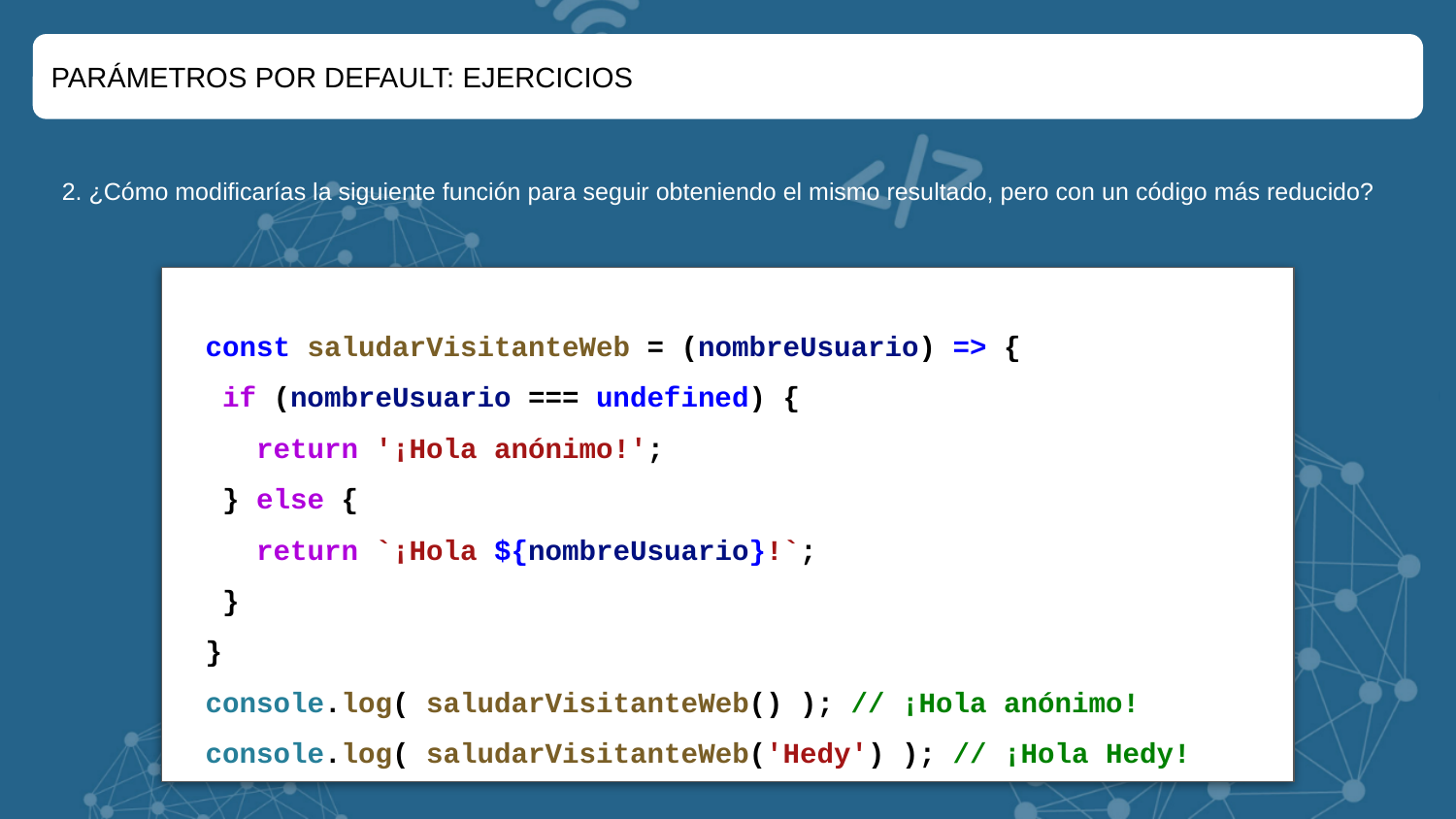

PARÁMETROS POR DEFAULT: EJERCICIOS
2. ¿Cómo modificarías la siguiente función para seguir obteniendo el mismo resultado, pero con un código más reducido?
const saludarVisitanteWeb = (nombreUsuario) => {
 if (nombreUsuario === undefined) {
   return '¡Hola anónimo!';
 } else {
   return `¡Hola ${nombreUsuario}!`;
 }
}
console.log( saludarVisitanteWeb() ); // ¡Hola anónimo!
console.log( saludarVisitanteWeb('Hedy') ); // ¡Hola Hedy!